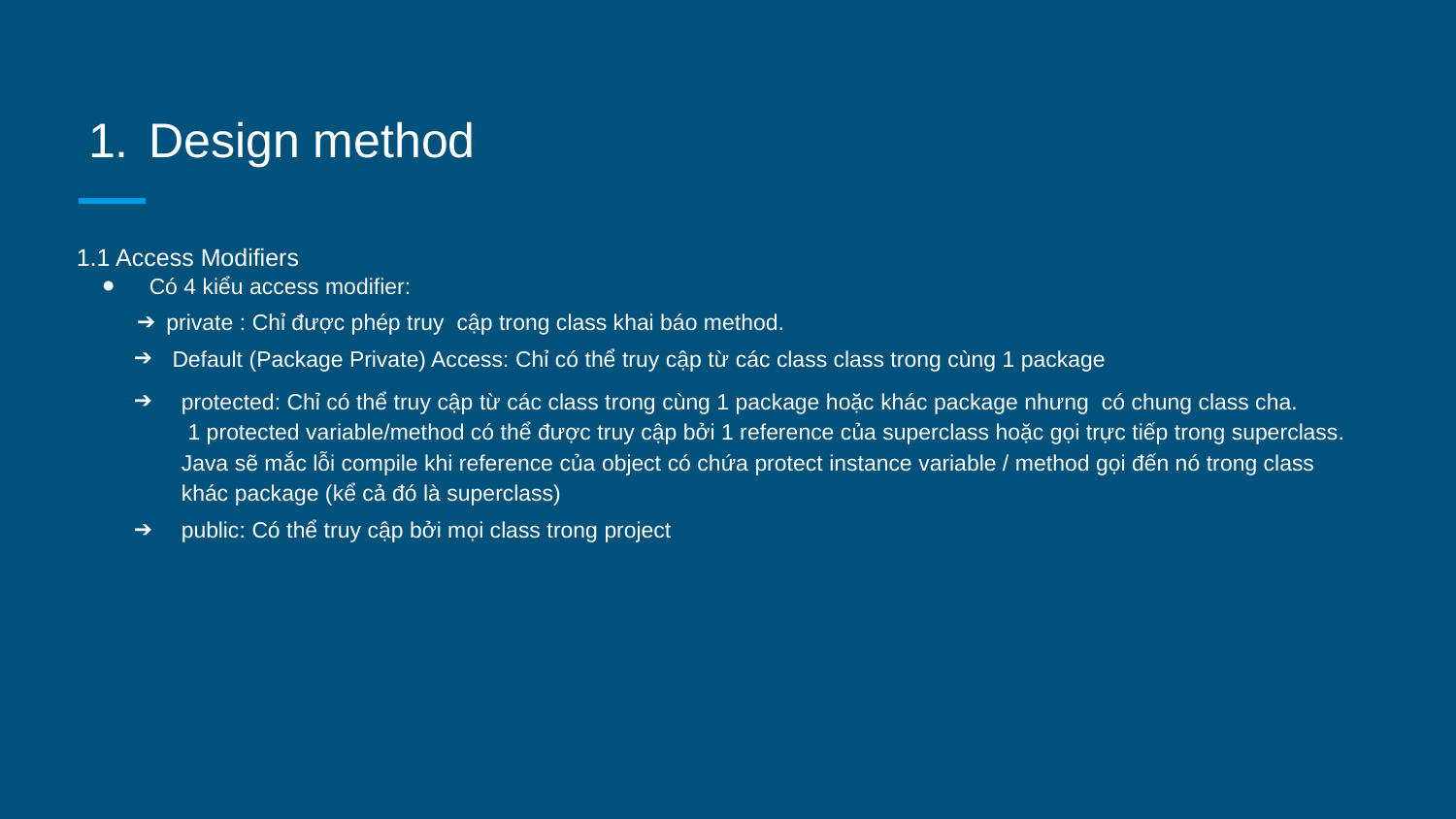

# Design method
1.1 Access Modifiers
Có 4 kiểu access modifier:
private : Chỉ được phép truy  cập trong class khai báo method.
Default (Package Private) Access: Chỉ có thể truy cập từ các class class trong cùng 1 package
protected: Chỉ có thể truy cập từ các class trong cùng 1 package hoặc khác package nhưng  có chung class cha.
 1 protected variable/method có thể được truy cập bởi 1 reference của superclass hoặc gọi trực tiếp trong superclass.
Java sẽ mắc lỗi compile khi reference của object có chứa protect instance variable / method gọi đến nó trong class khác package (kể cả đó là superclass)
public: Có thể truy cập bởi mọi class trong project